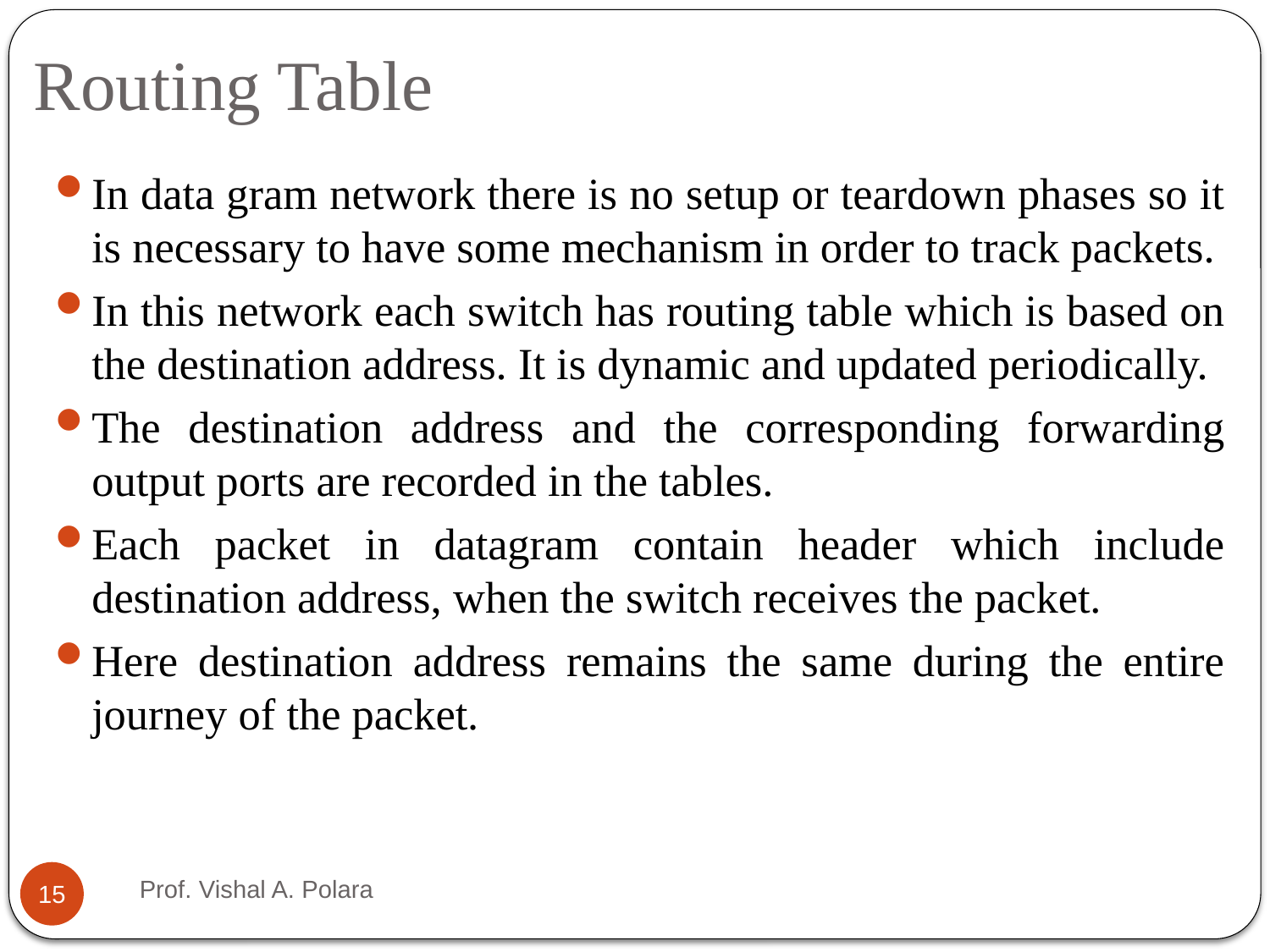

# Routing Table
In data gram network there is no setup or teardown phases so it is necessary to have some mechanism in order to track packets.
In this network each switch has routing table which is based on the destination address. It is dynamic and updated periodically.
The destination address and the corresponding forwarding output ports are recorded in the tables.
Each packet in datagram contain header which include destination address, when the switch receives the packet.
Here destination address remains the same during the entire journey of the packet.

Prof. Vishal A. Polara
15